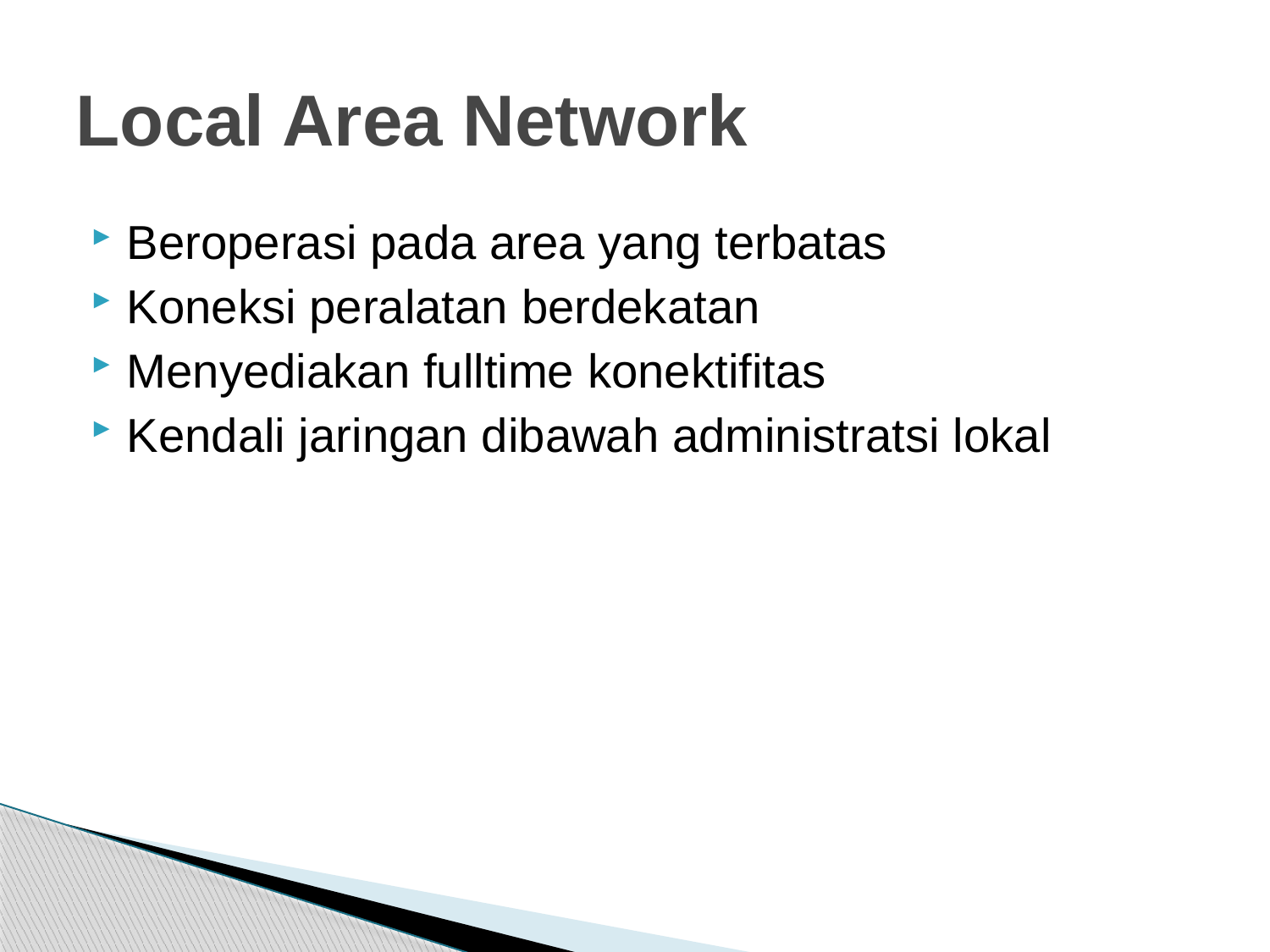

# Local Area Network
Beroperasi pada area yang terbatas
Koneksi peralatan berdekatan
Menyediakan fulltime konektifitas
Kendali jaringan dibawah administratsi lokal